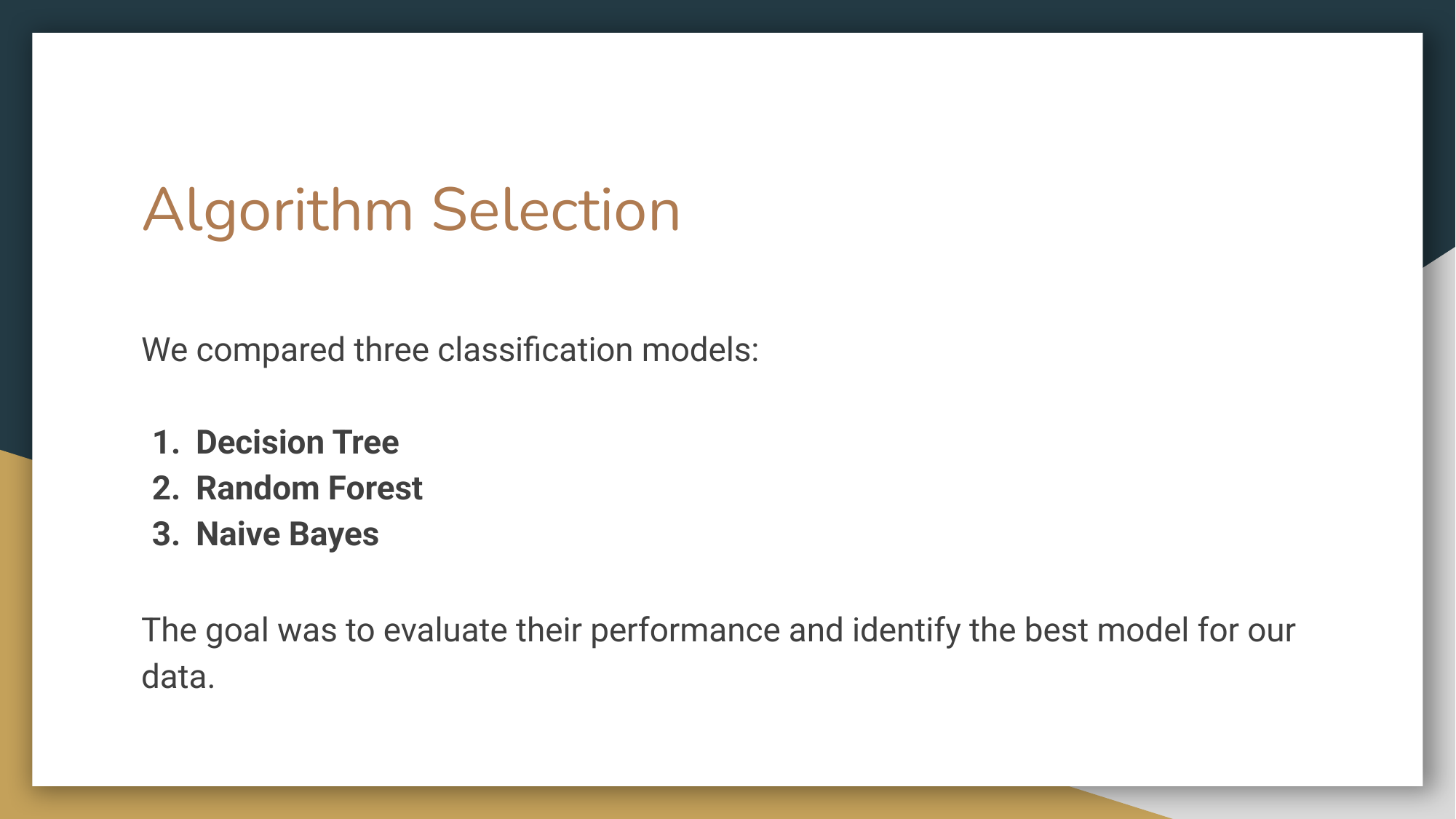

# Algorithm Selection
We compared three classification models:

Decision Tree
Random Forest
Naive Bayes

The goal was to evaluate their performance and identify the best model for our data.